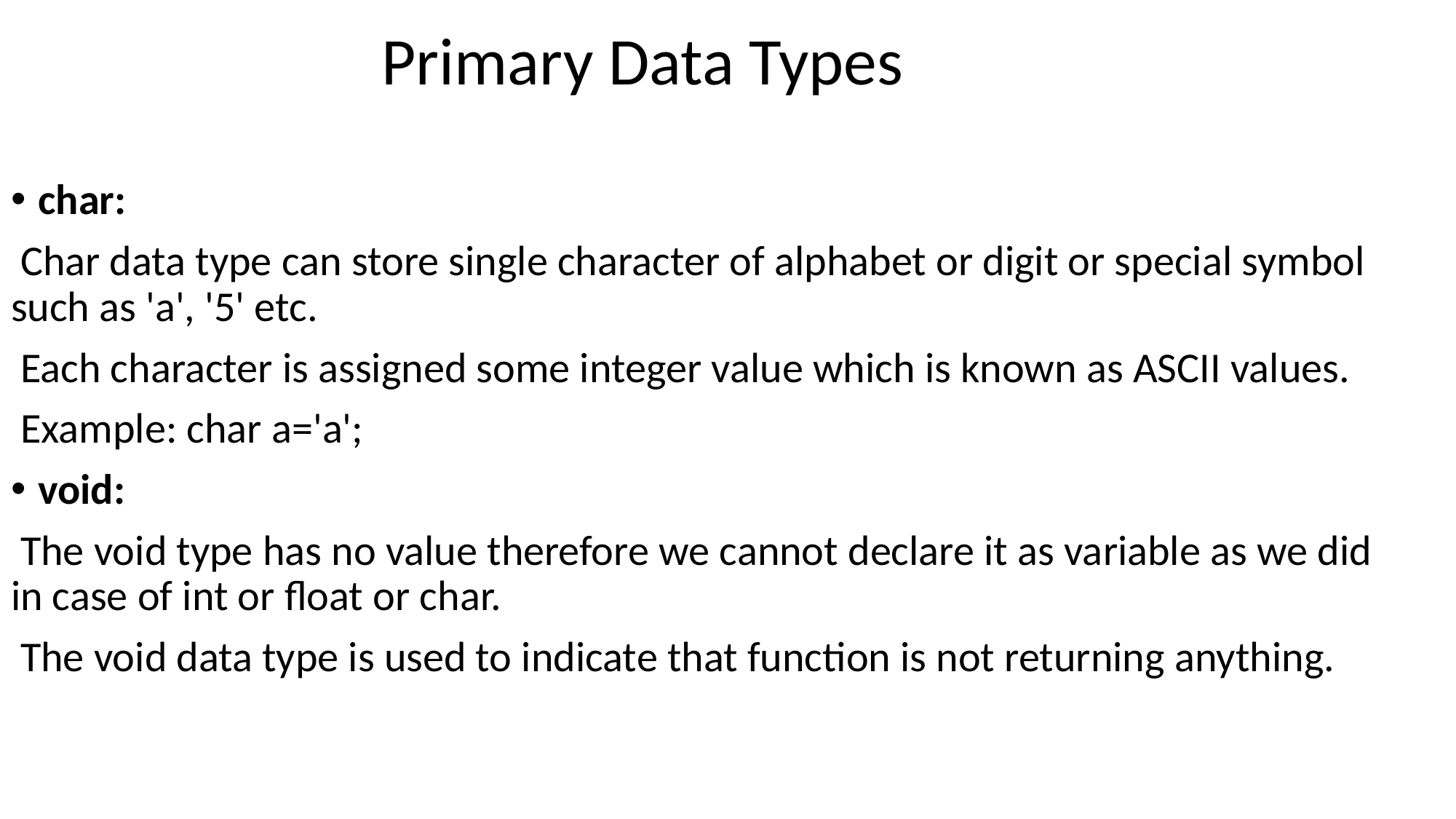

# Primary Data Types
char:
 Char data type can store single character of alphabet or digit or special symbol such as 'a', '5' etc.
 Each character is assigned some integer value which is known as ASCII values.
 Example: char a='a';
void:
 The void type has no value therefore we cannot declare it as variable as we did in case of int or float or char.
 The void data type is used to indicate that function is not returning anything.